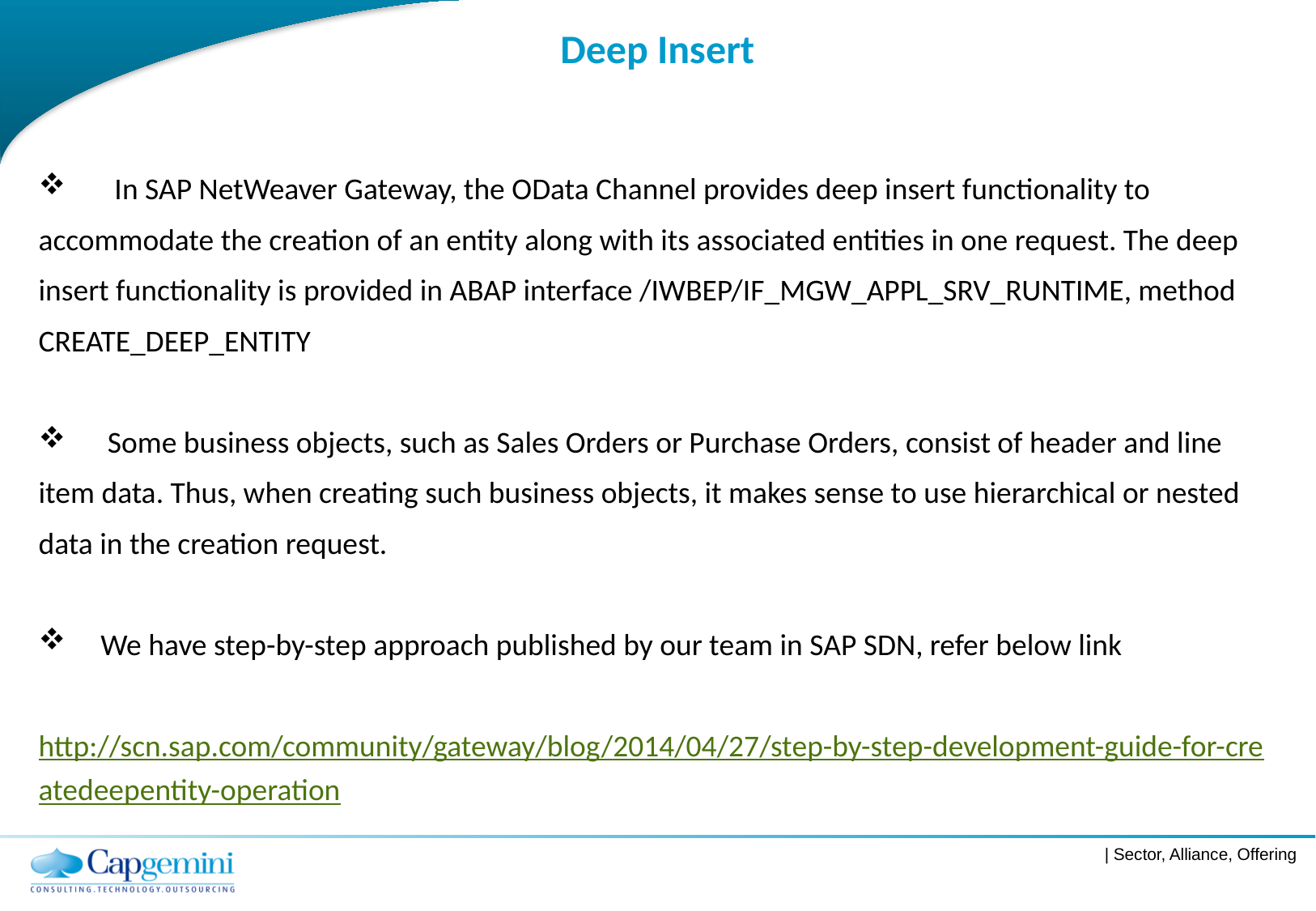

# Deep Insert

       In SAP NetWeaver Gateway, the OData Channel provides deep insert functionality to accommodate the creation of an entity along with its associated entities in one request. The deep insert functionality is provided in ABAP interface /IWBEP/IF_MGW_APPL_SRV_RUNTIME, method
CREATE_DEEP_ENTITY

      Some business objects, such as Sales Orders or Purchase Orders, consist of header and line item data. Thus, when creating such business objects, it makes sense to use hierarchical or nested data in the creation request.

     We have step-by-step approach published by our team in SAP SDN, refer below link
         http://scn.sap.com/community/gateway/blog/2014/04/27/step-by-step-development-guide-for-createdeepentity-operation